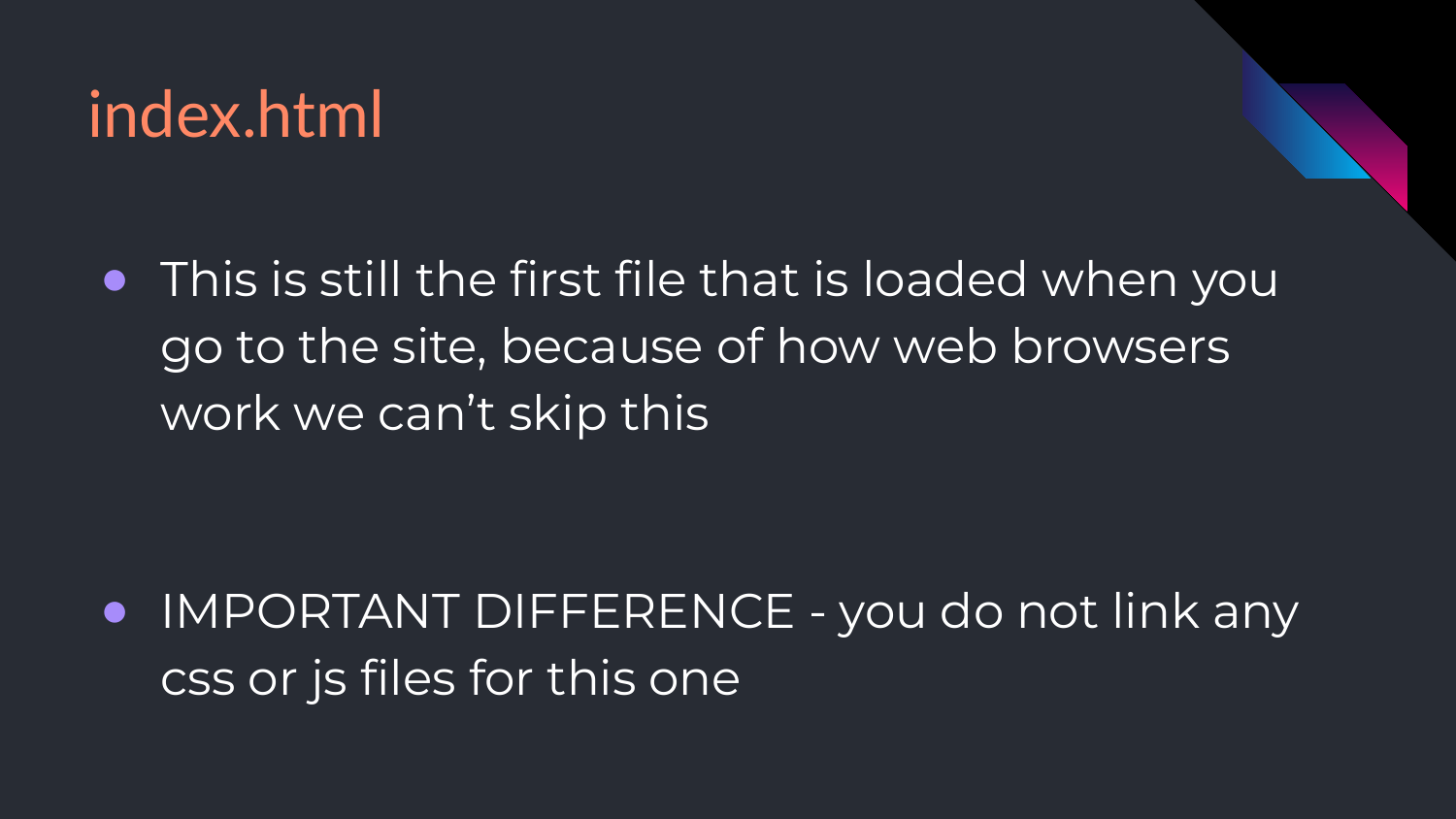

# index.html
This is still the first file that is loaded when you go to the site, because of how web browsers work we can’t skip this

IMPORTANT DIFFERENCE - you do not link any css or js files for this one